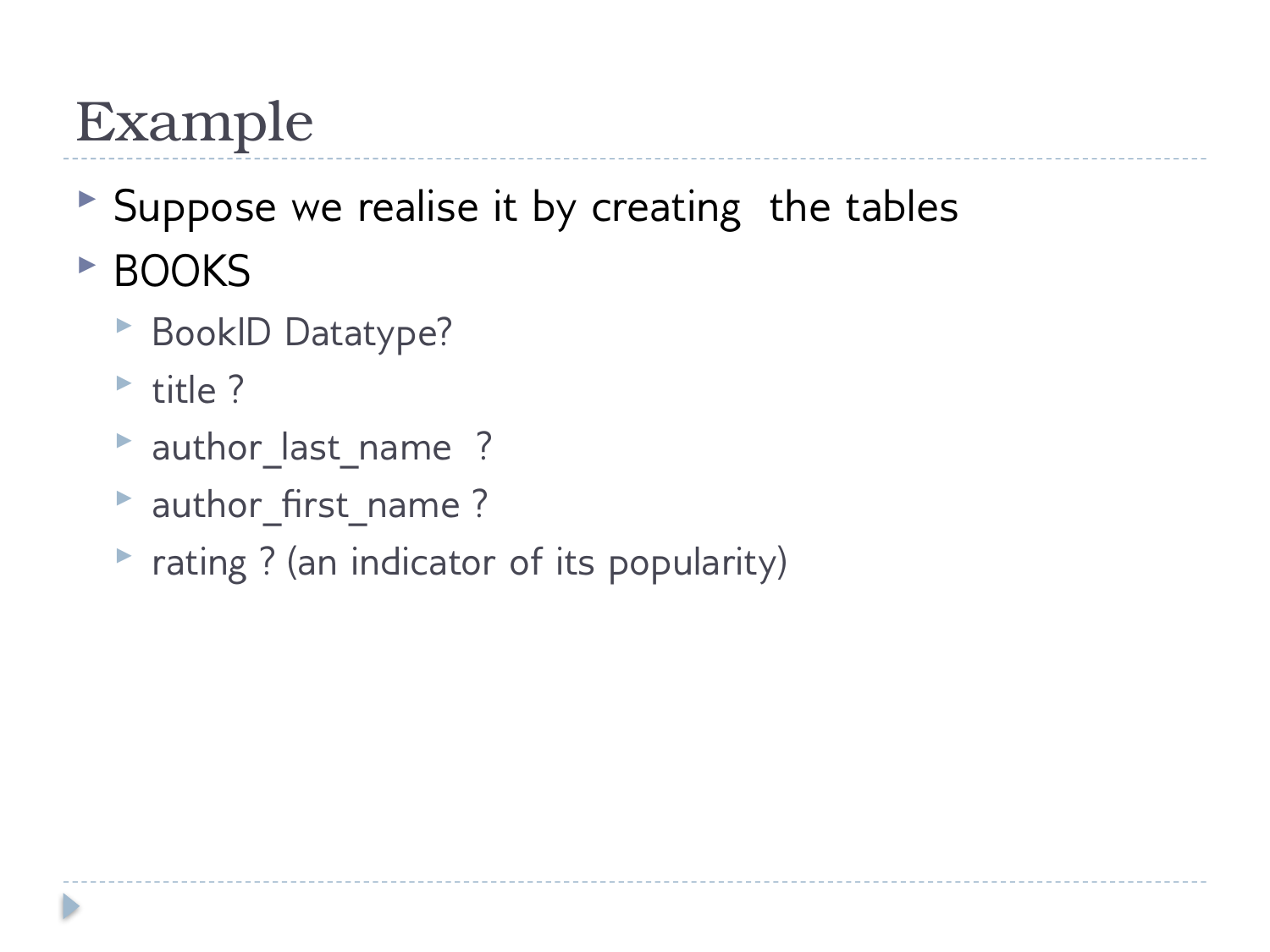

# Example
Suppose we realise it by creating  the tables
BOOKS
BookID Datatype?
title ?
author_last_name  ?
author_first_name ?
rating ? (an indicator of its popularity)